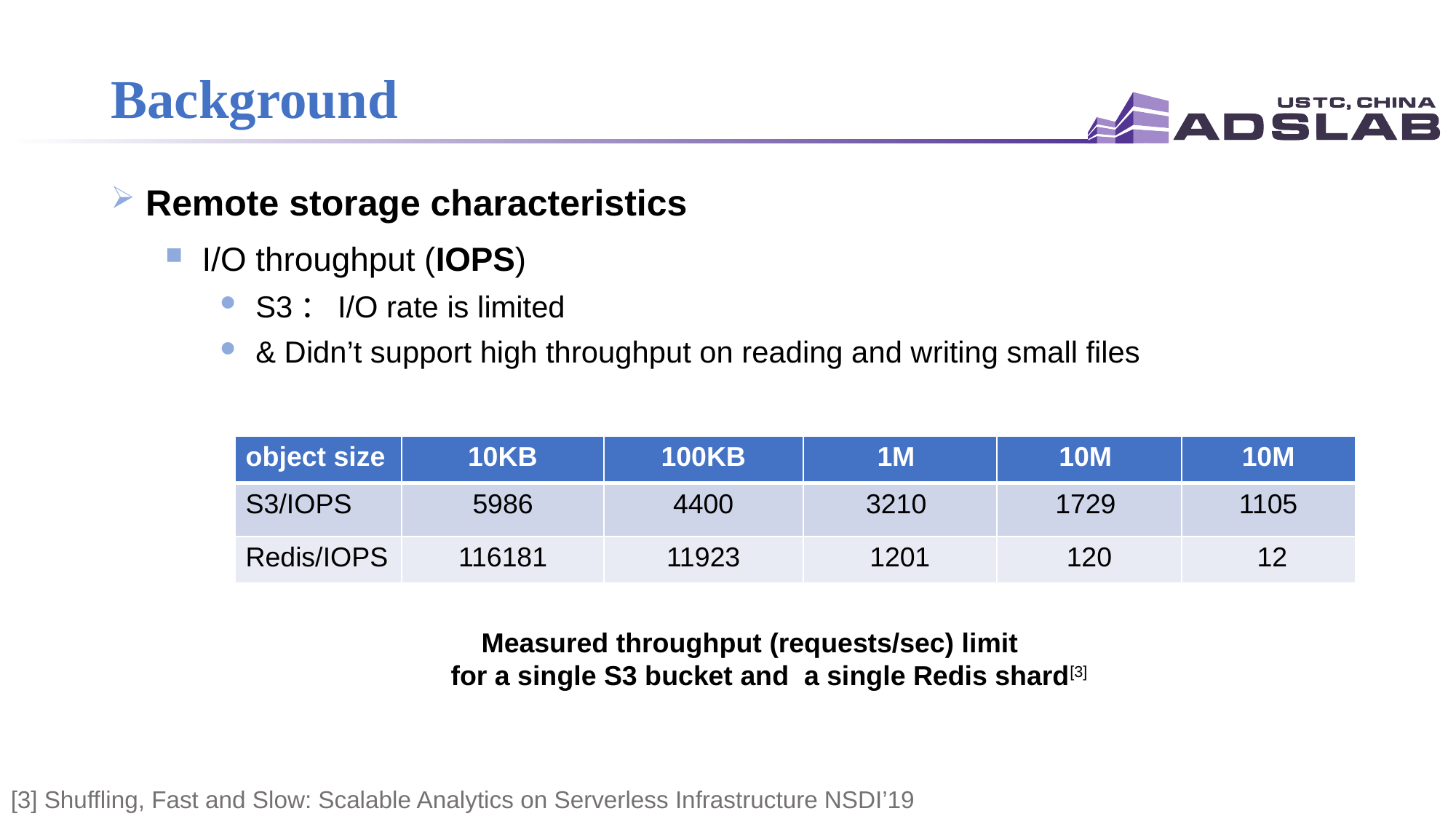

# Background
 Remote storage characteristics
 I/O throughput (IOPS)
 S3：I/O rate is limited
 & Didn’t support high throughput on reading and writing small files
| object size | 10KB | 100KB | 1M | 10M | 10M |
| --- | --- | --- | --- | --- | --- |
| S3/IOPS | 5986 | 4400 | 3210 | 1729 | 1105 |
| Redis/IOPS | 116181 | 11923 | 1201 | 120 | 12 |
    Measured throughput (requests/sec) limit
for a single S3 bucket and  a single Redis shard[3]
[3] Shuffling, Fast and Slow: Scalable Analytics on Serverless Infrastructure NSDI’19